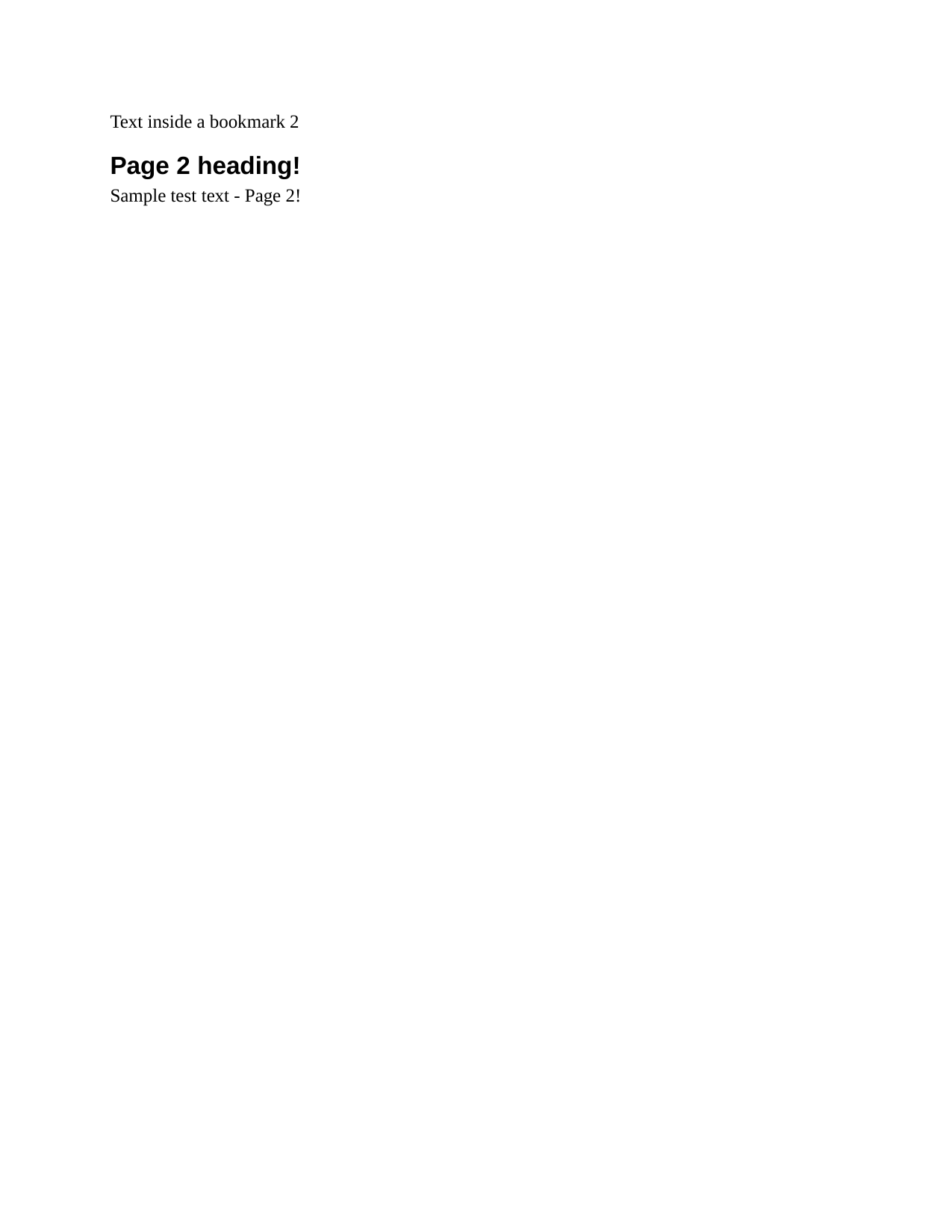

Text inside a bookmark 2
Page 2 heading!
Sample test text - Page 2!